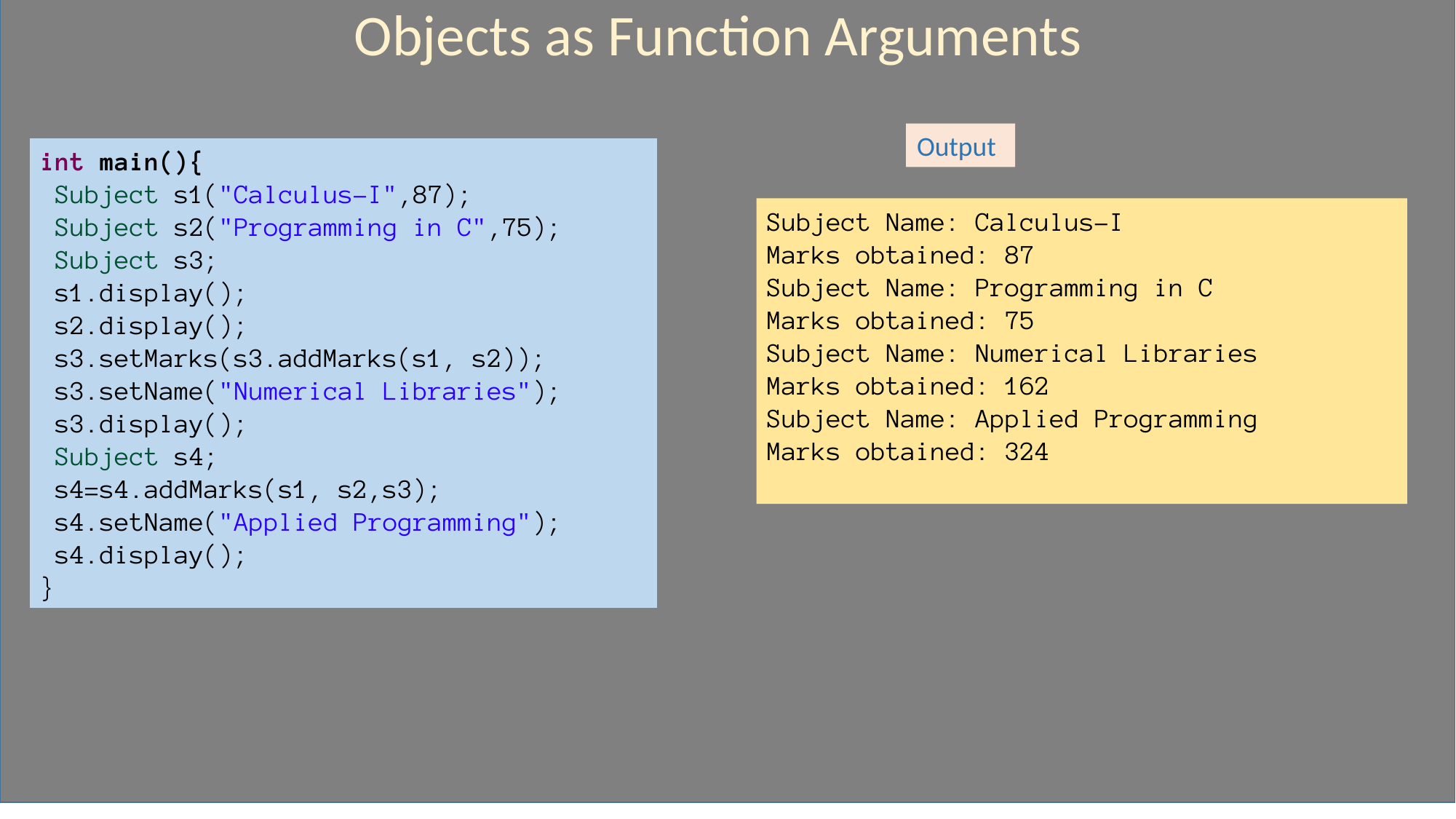

Objects as Function Arguments
Output
int main(){
 Subject s1("Calculus-I",87);
 Subject s2("Programming in C",75);
 Subject s3;
 s1.display();
 s2.display();
 s3.setMarks(s3.addMarks(s1, s2));
 s3.setName("Numerical Libraries");
 s3.display();
 Subject s4;
 s4=s4.addMarks(s1, s2,s3);
 s4.setName("Applied Programming");
 s4.display();
}
Subject Name: Calculus-I
Marks obtained: 87
Subject Name: Programming in C
Marks obtained: 75
Subject Name: Numerical Libraries
Marks obtained: 162
Subject Name: Applied Programming
Marks obtained: 324